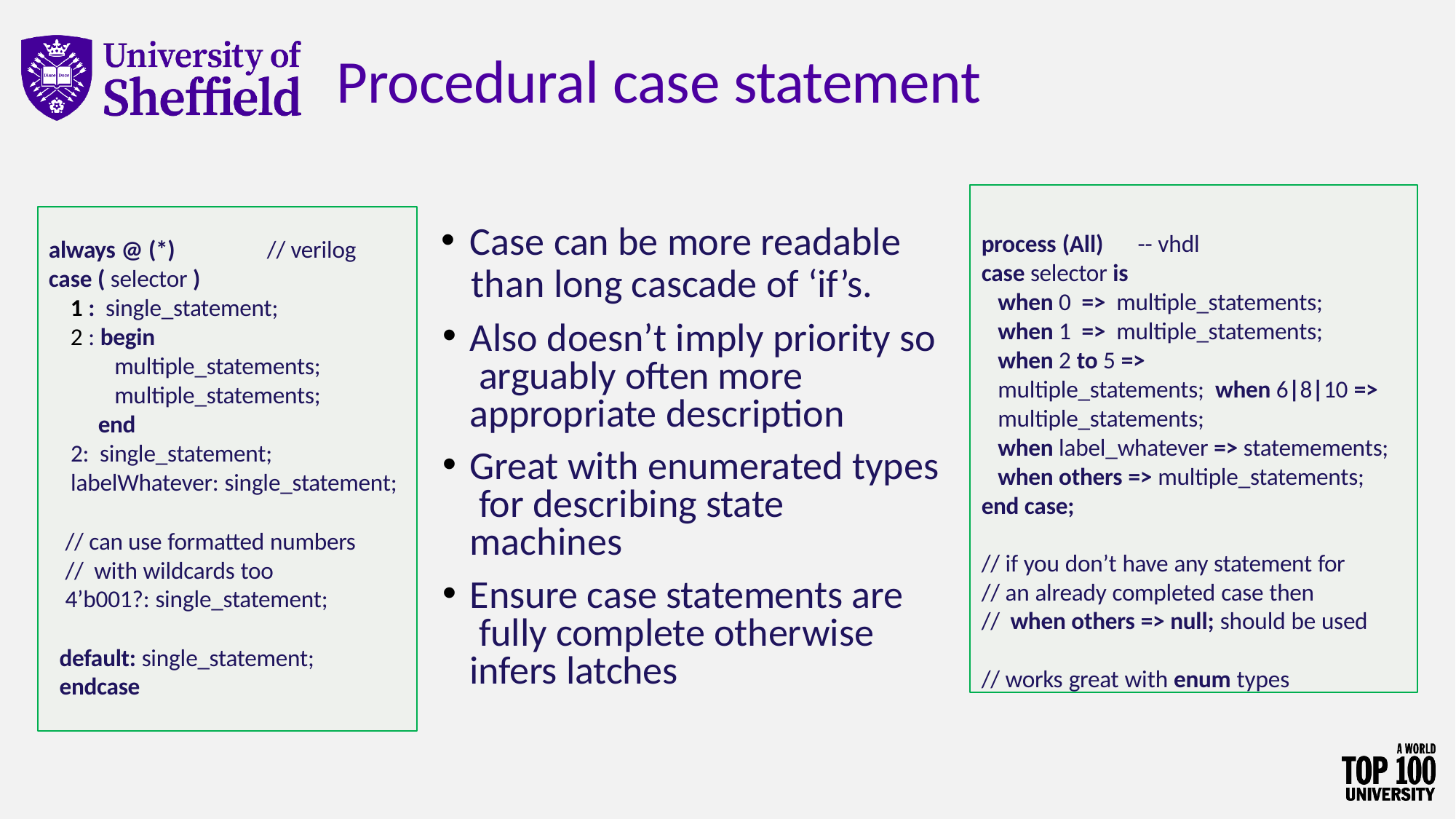

# Procedural case statement

process (All)	-- vhdl
case selector is
when 0 => multiple_statements;  when 1 => multiple_statements;  when 2 to 5 =>	multiple_statements;  when 6|8|10 => multiple_statements;
when label_whatever => statemements;
when others => multiple_statements;
end case;

// if you don’t have any statement for
// an already completed case then
// when others => null; should be used

// works great with enum types

Case can be more readable
than long cascade of ‘if’s.
Also doesn’t imply priority so  arguably often more  appropriate description
Great with enumerated types  for describing state machines
Ensure case statements are  fully complete otherwise  infers latches
always @ (*)	// verilog
case ( selector )
: single_statement;
: begin
multiple_statements;  multiple_statements;
end
2: single_statement;
labelWhatever: single_statement;
// can use formatted numbers
// with wildcards too
4’b001?: single_statement;
default: single_statement;
endcase